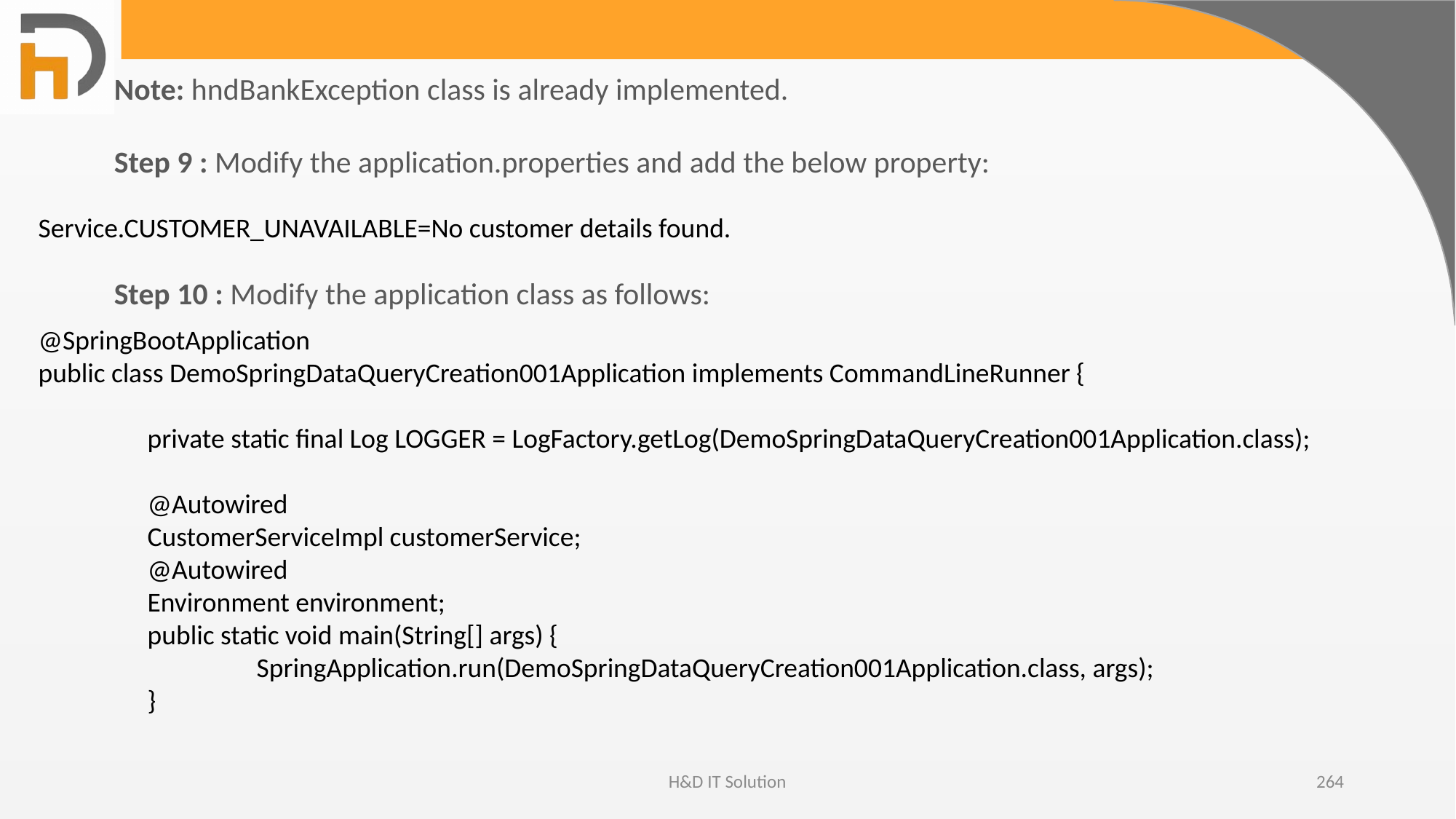

Note: hndBankException class is already implemented.

Step 9 : Modify the application.properties and add the below property:
Service.CUSTOMER_UNAVAILABLE=No customer details found.
Step 10 : Modify the application class as follows:
@SpringBootApplication
public class DemoSpringDataQueryCreation001Application implements CommandLineRunner {

	private static final Log LOGGER = LogFactory.getLog(DemoSpringDataQueryCreation001Application.class);

	@Autowired
	CustomerServiceImpl customerService;
	@Autowired
	Environment environment;
	public static void main(String[] args) {
		SpringApplication.run(DemoSpringDataQueryCreation001Application.class, args);
	}

H&D IT Solution
264